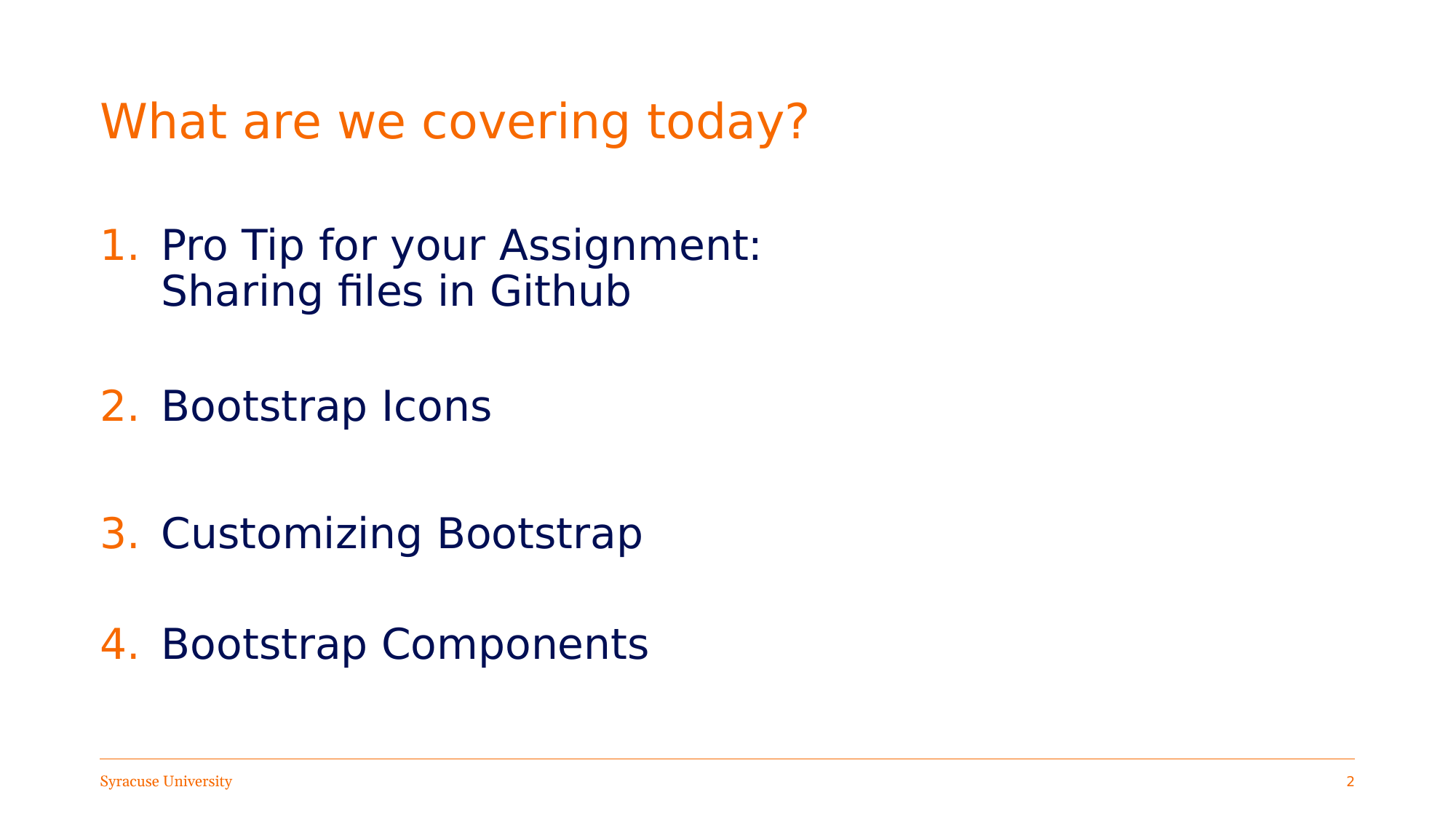

# What are we covering today?
Pro Tip for your Assignment:
Sharing files in Github
Bootstrap Icons

Customizing Bootstrap
Bootstrap Components